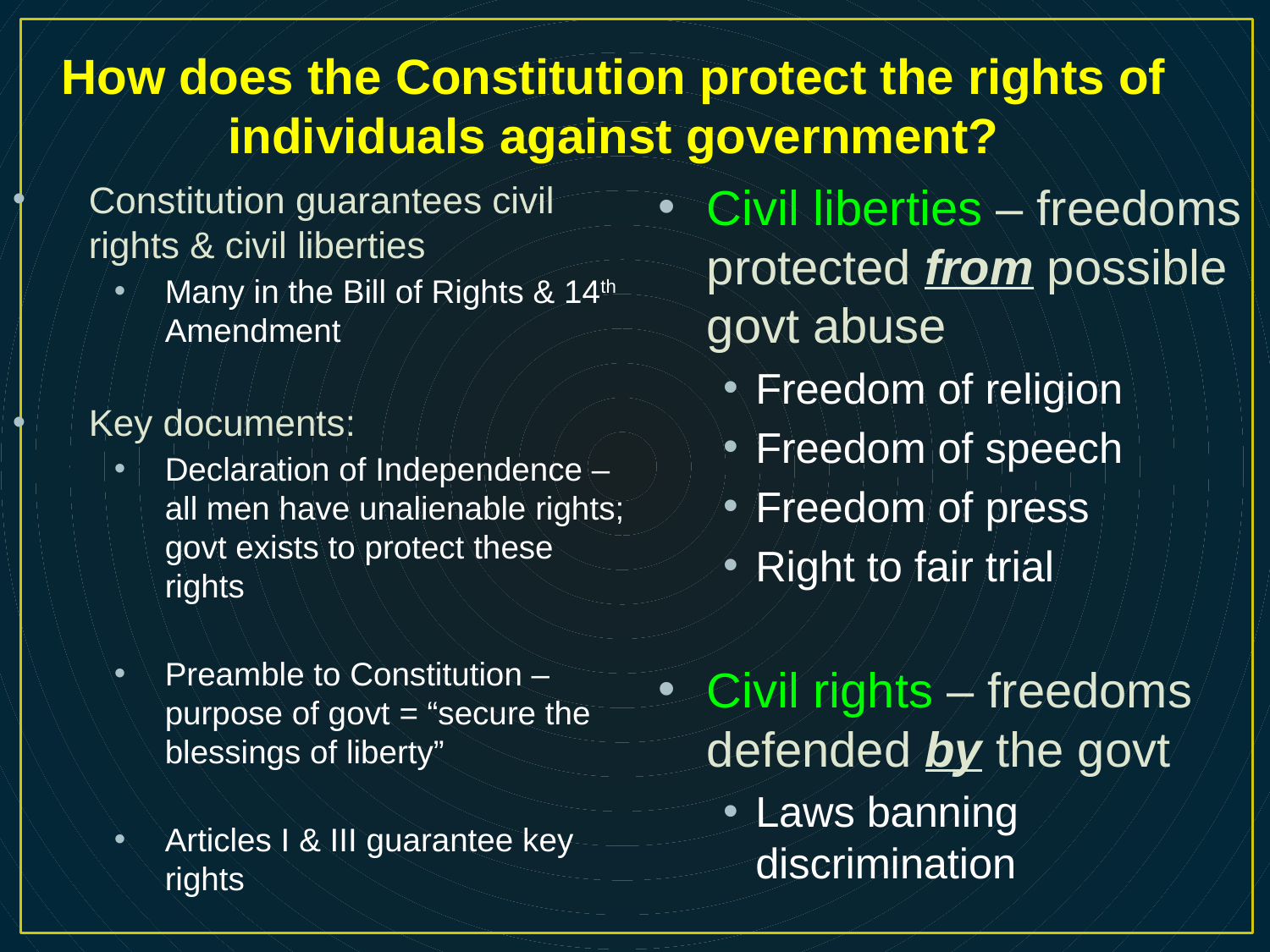

How does the Constitution protect the rights of individuals against government?
Constitution guarantees civil rights & civil liberties
Many in the Bill of Rights & 14th Amendment

Key documents:
Declaration of Independence – all men have unalienable rights; govt exists to protect these rights

Preamble to Constitution – purpose of govt = “secure the blessings of liberty”

Articles I & III guarantee key rights

Civil liberties – freedoms protected from possible govt abuse
Freedom of religion
Freedom of speech
Freedom of press
Right to fair trial

Civil rights – freedoms defended by the govt
Laws banning discrimination